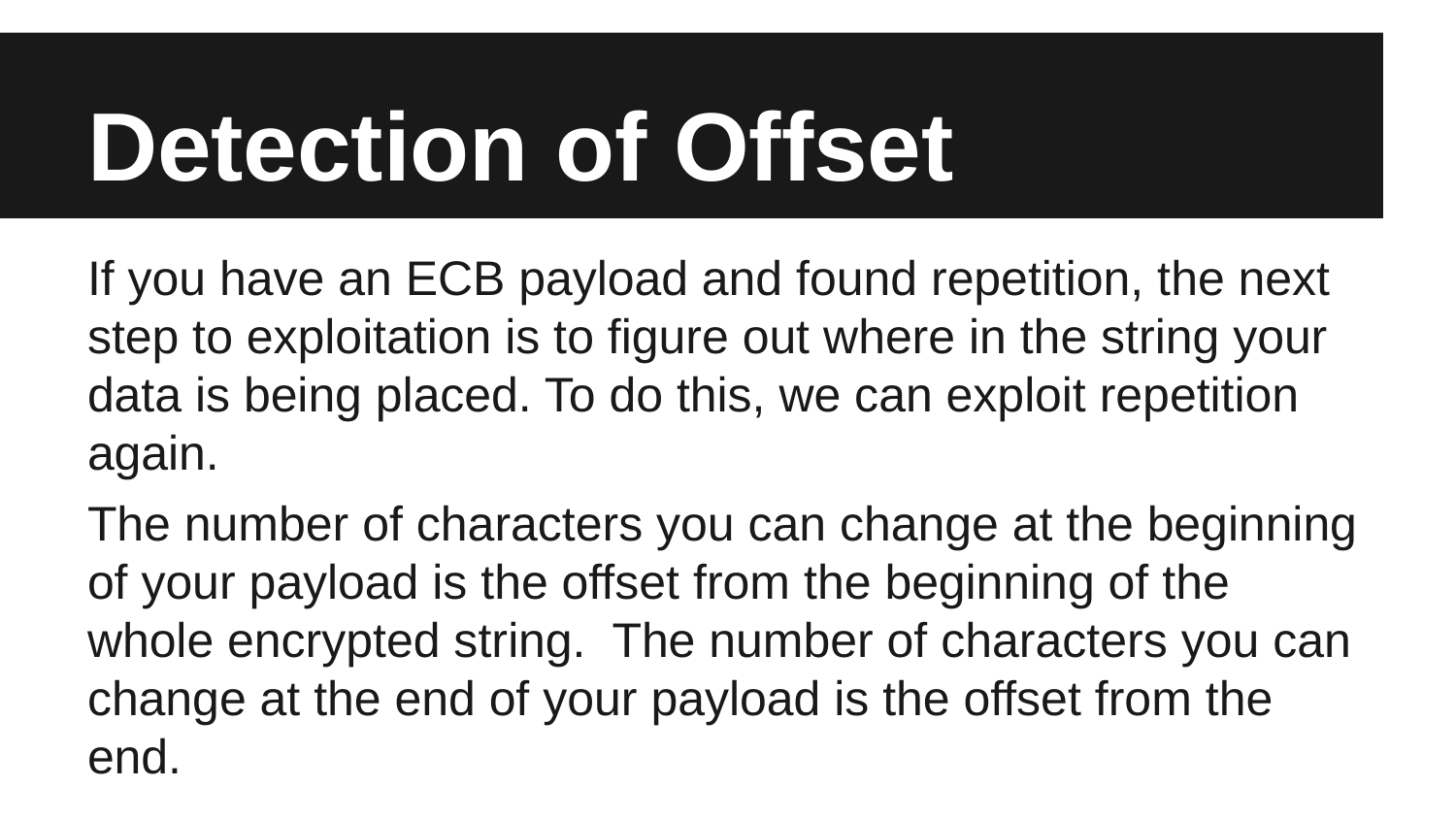

# Detection of Offset
If you have an ECB payload and found repetition, the next step to exploitation is to figure out where in the string your data is being placed. To do this, we can exploit repetition again.
The number of characters you can change at the beginning of your payload is the offset from the beginning of the whole encrypted string.  The number of characters you can change at the end of your payload is the offset from the end.